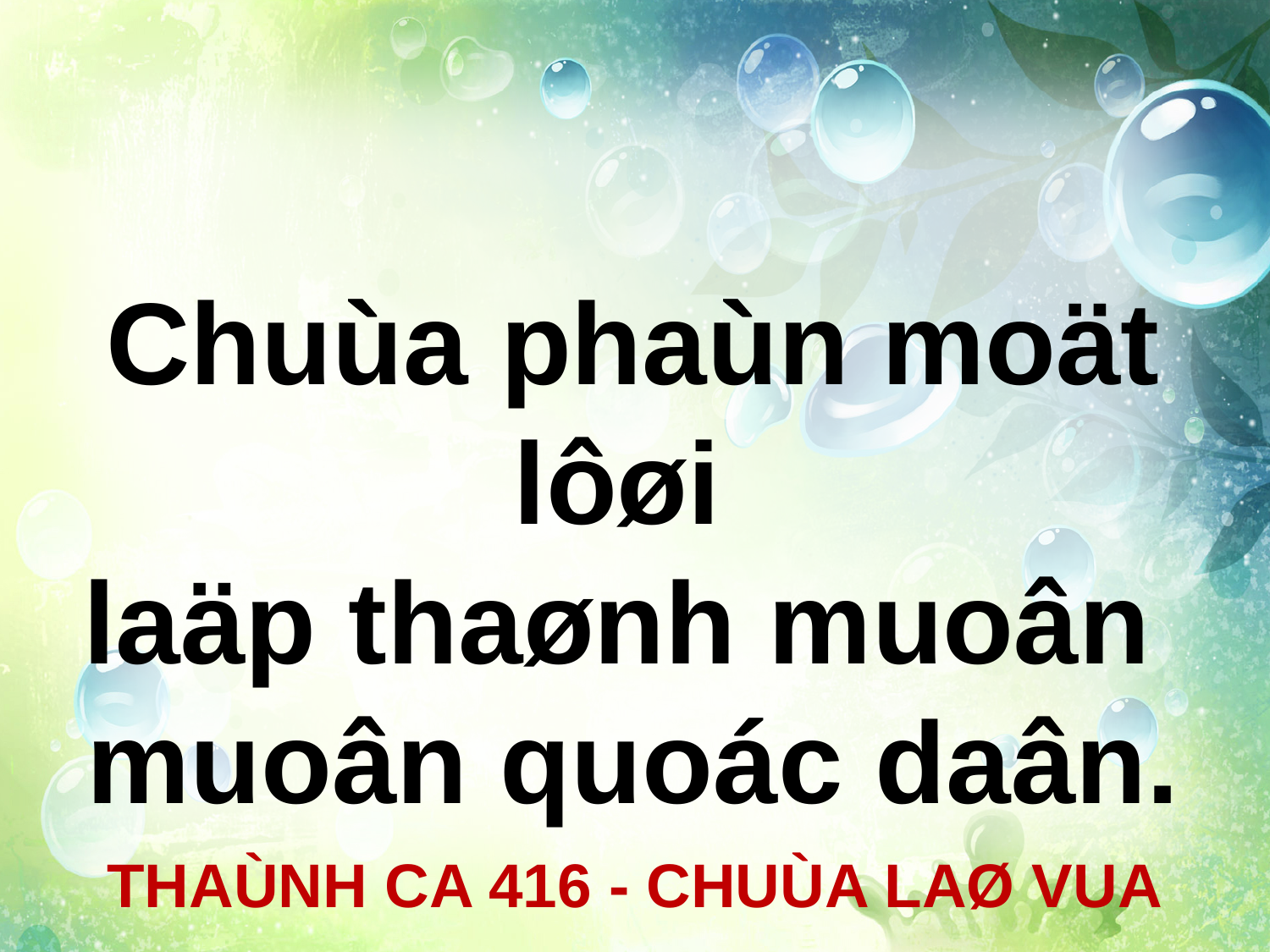

Chuùa phaùn moät lôøi
laäp thaønh muoân
muoân quoác daân.
THAÙNH CA 416 - CHUÙA LAØ VUA